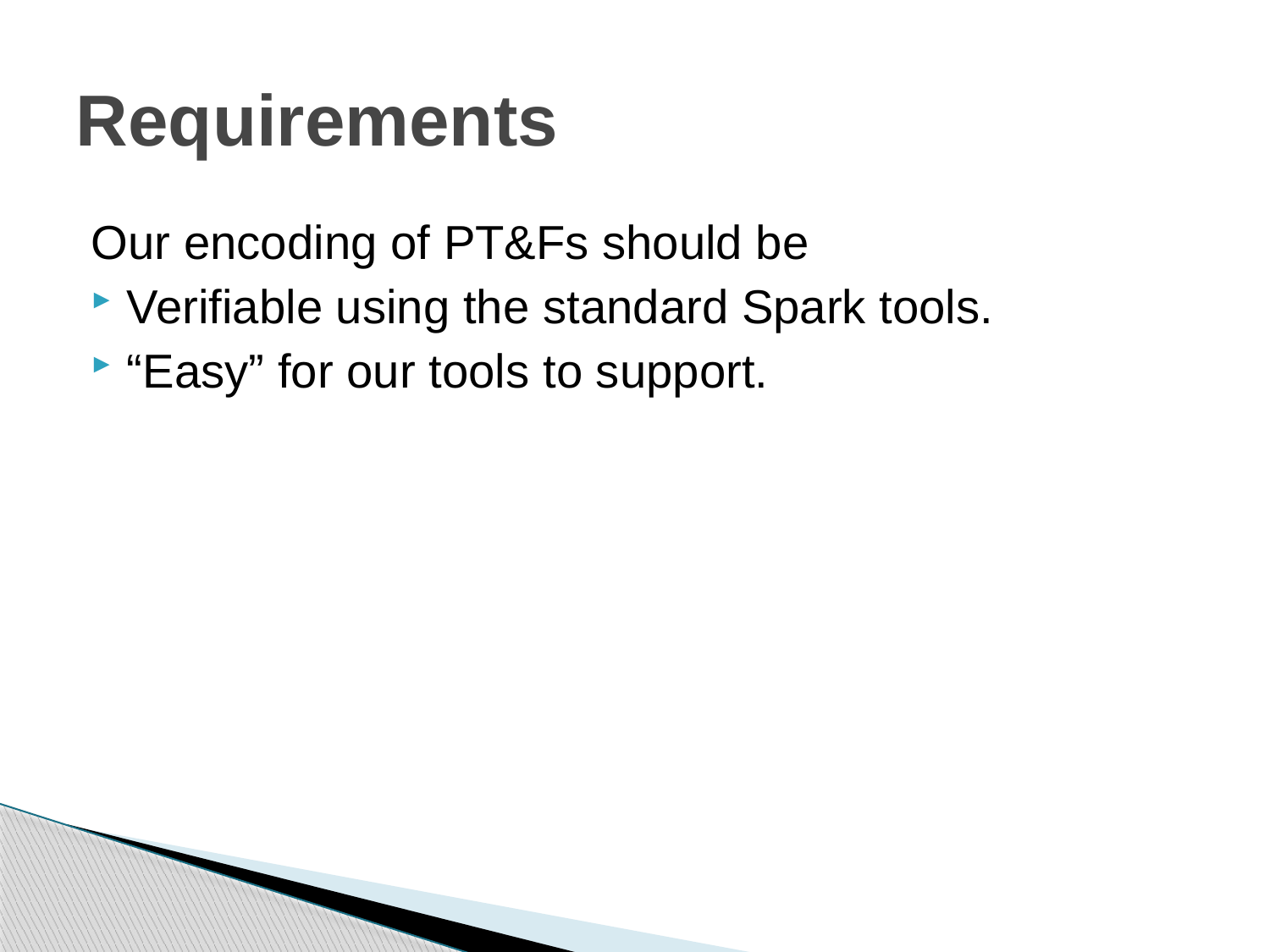

# Requirements
Our encoding of PT&Fs should be
Verifiable using the standard Spark tools.
“Easy” for our tools to support.